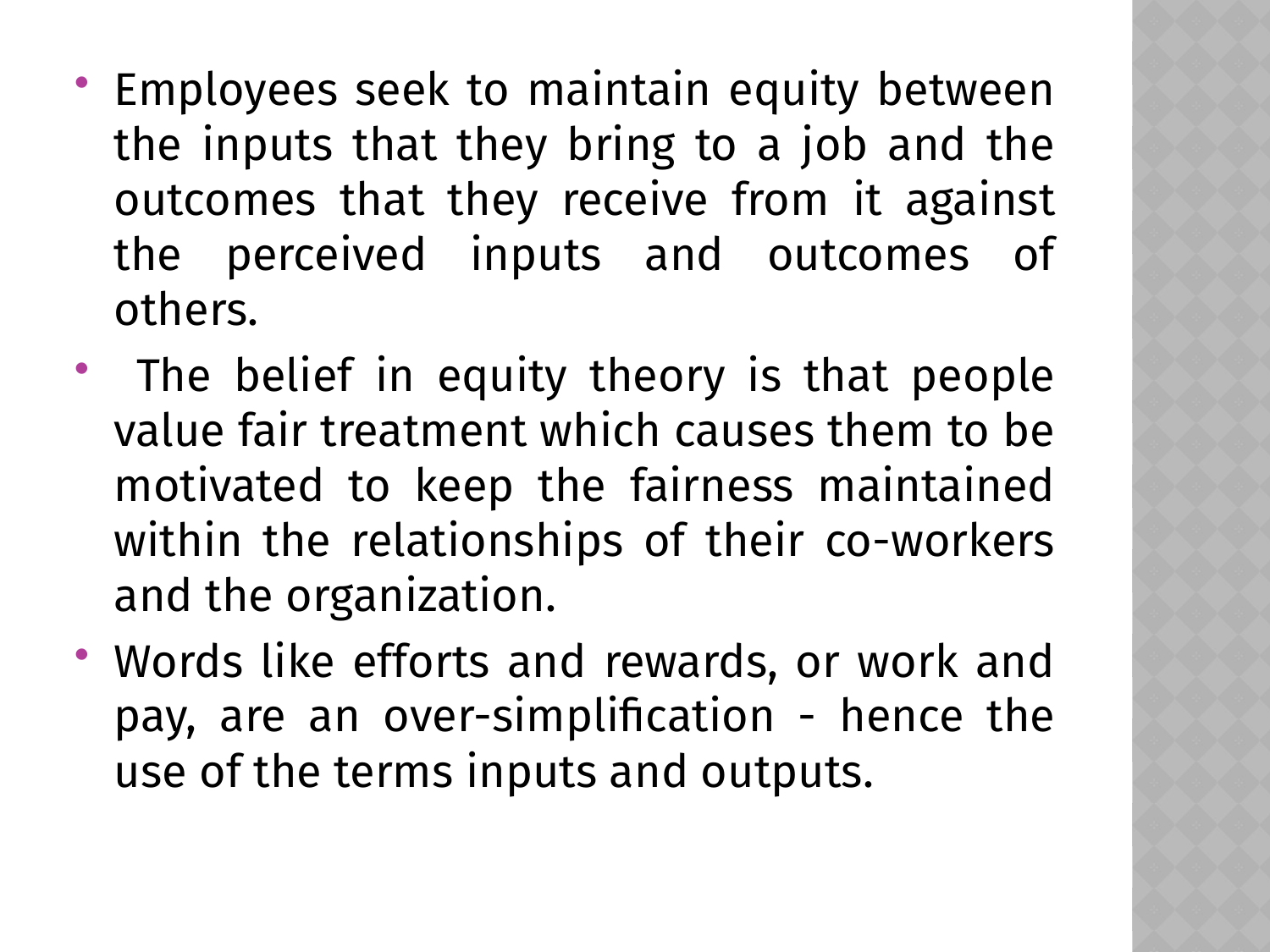

Employees seek to maintain equity between the inputs that they bring to a job and the outcomes that they receive from it against the perceived inputs and outcomes of others.
 The belief in equity theory is that people value fair treatment which causes them to be motivated to keep the fairness maintained within the relationships of their co-workers and the organization.
Words like efforts and rewards, or work and pay, are an over-simplification - hence the use of the terms inputs and outputs.